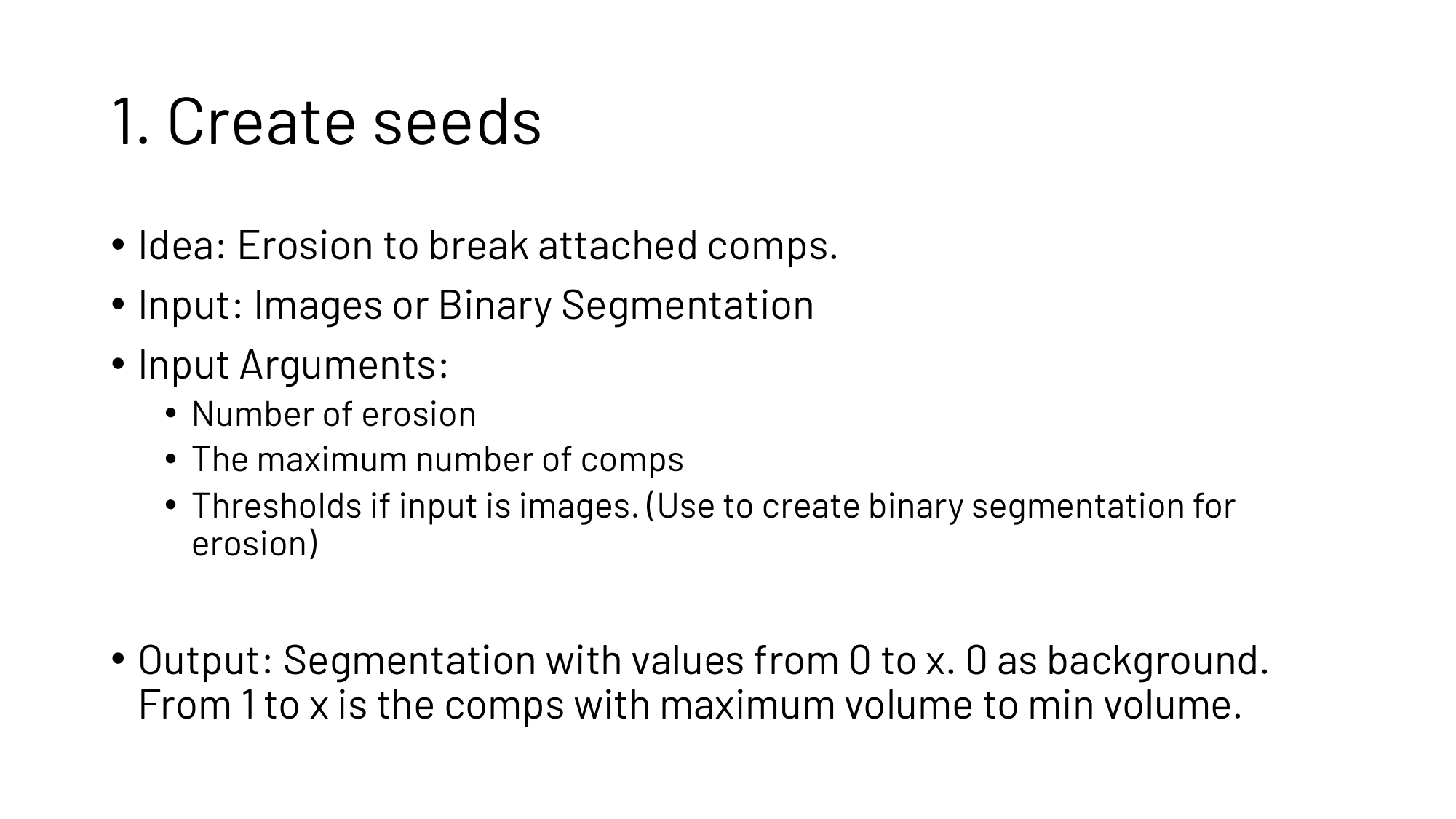

# 1. Create seeds
Idea: Erosion to break attached comps.
Input: Images or Binary Segmentation
Input Arguments:
Number of erosion
The maximum number of comps
Thresholds if input is images. (Use to create binary segmentation for erosion)

Output: Segmentation with values from 0 to x. 0 as background. From 1 to x is the comps with maximum volume to min volume.